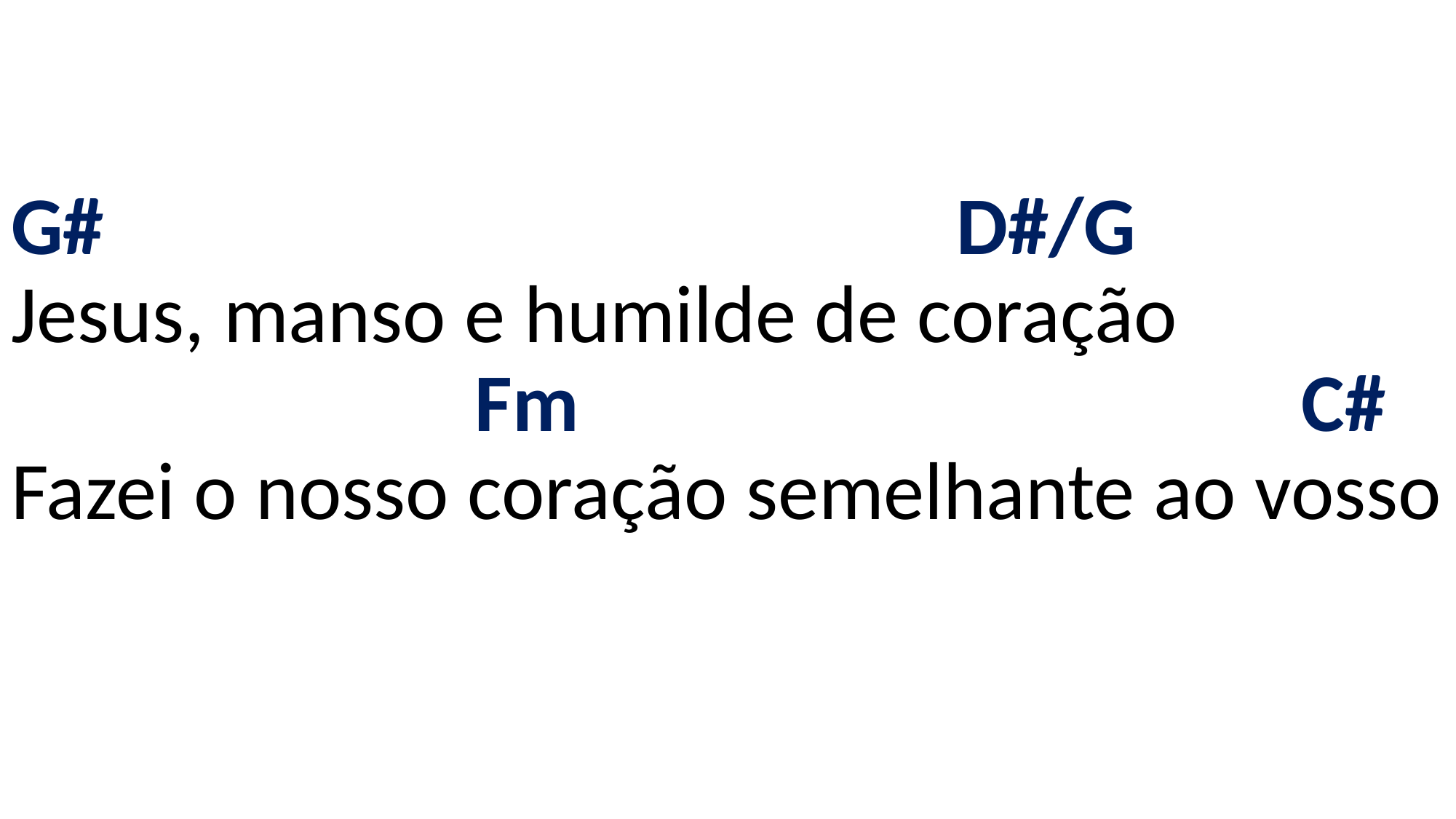

# G#                                              D#/G Jesus, manso e humilde de coração Fm                                       C# Fazei o nosso coração semelhante ao vosso